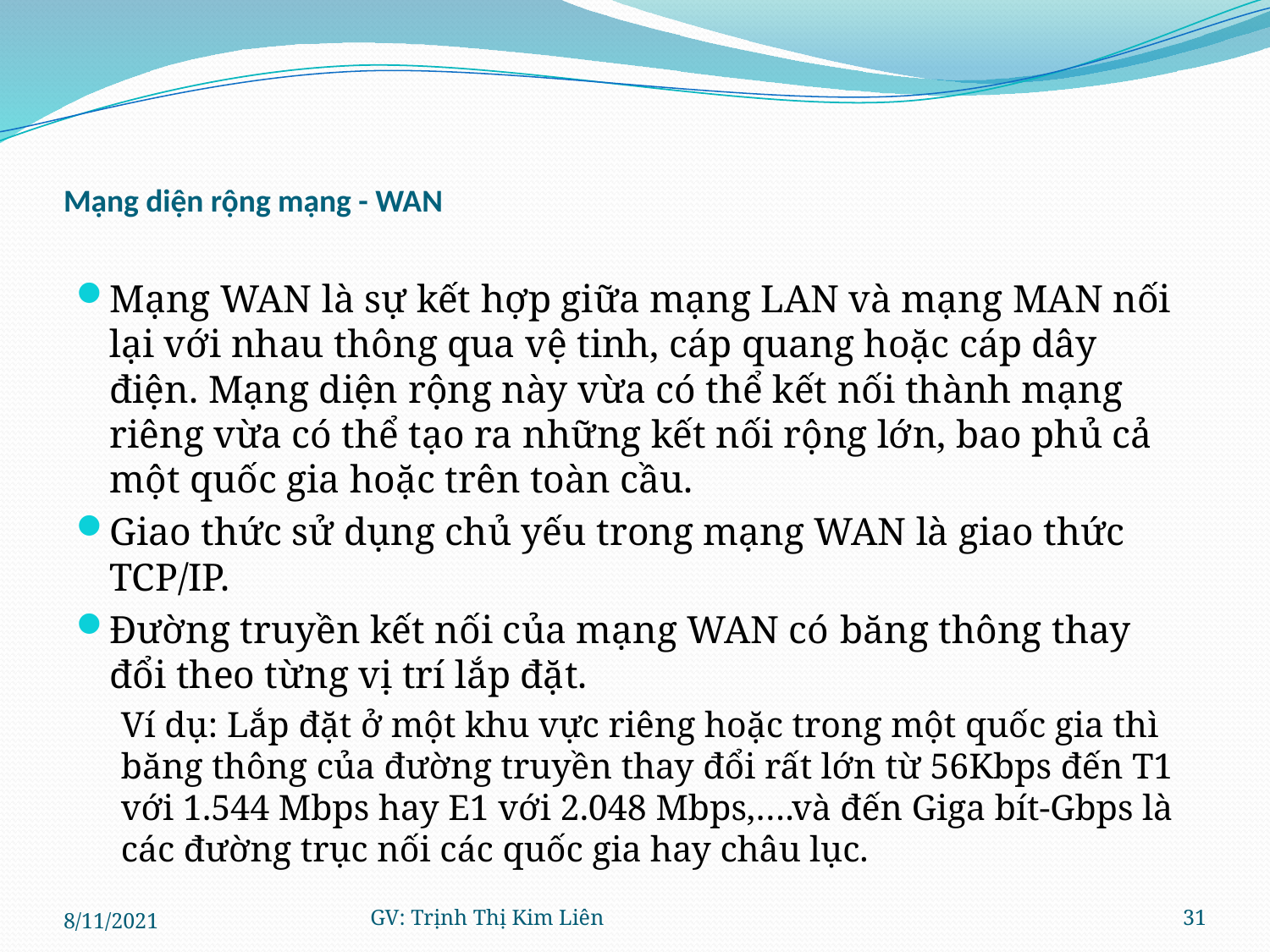

# Mạng diện rộng mạng - WAN
Mạng WAN là sự kết hợp giữa mạng LAN và mạng MAN nối lại với nhau thông qua vệ tinh, cáp quang hoặc cáp dây điện. Mạng diện rộng này vừa có thể kết nối thành mạng riêng vừa có thể tạo ra những kết nối rộng lớn, bao phủ cả một quốc gia hoặc trên toàn cầu.
Giao thức sử dụng chủ yếu trong mạng WAN là giao thức TCP/IP.
Đường truyền kết nối của mạng WAN có băng thông thay đổi theo từng vị trí lắp đặt.
Ví dụ: Lắp đặt ở một khu vực riêng hoặc trong một quốc gia thì băng thông của đường truyền thay đổi rất lớn từ 56Kbps đến T1 với 1.544 Mbps hay E1 với 2.048 Mbps,….và đến Giga bít-Gbps là các đường trục nối các quốc gia hay châu lục.

8/11/2021
GV: Trịnh Thị Kim Liên
31